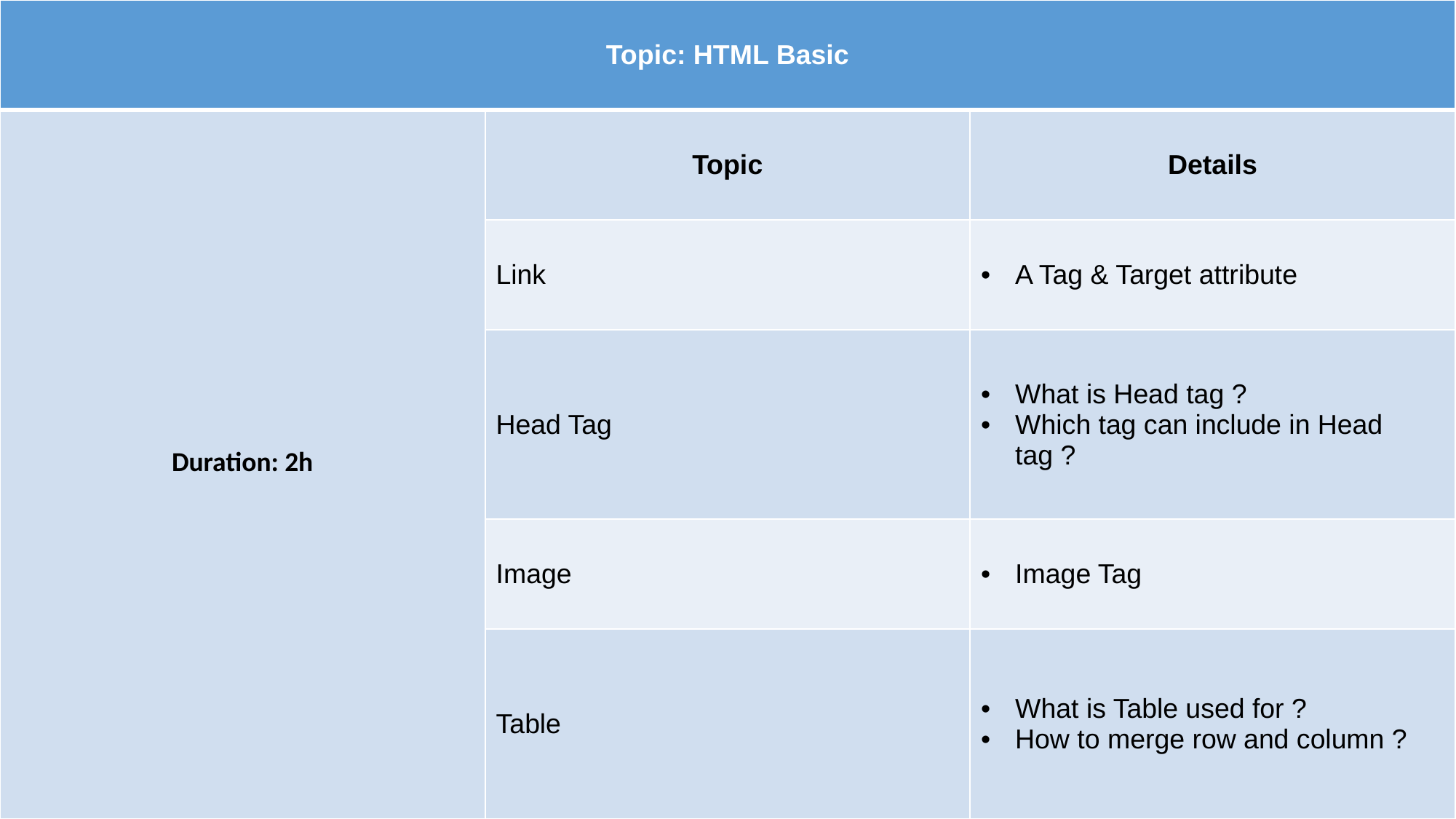

| Topic: HTML Basic |  |  |
| --- | --- | --- |
| Duration: 2h | Topic | Details |
|  | Link | A Tag & Target attribute |
|  | Head Tag | What is Head tag ? Which tag can include in Head tag ? |
|  | Image | Image Tag |
|  | Table | What is Table used for ? How to merge row and column ? |